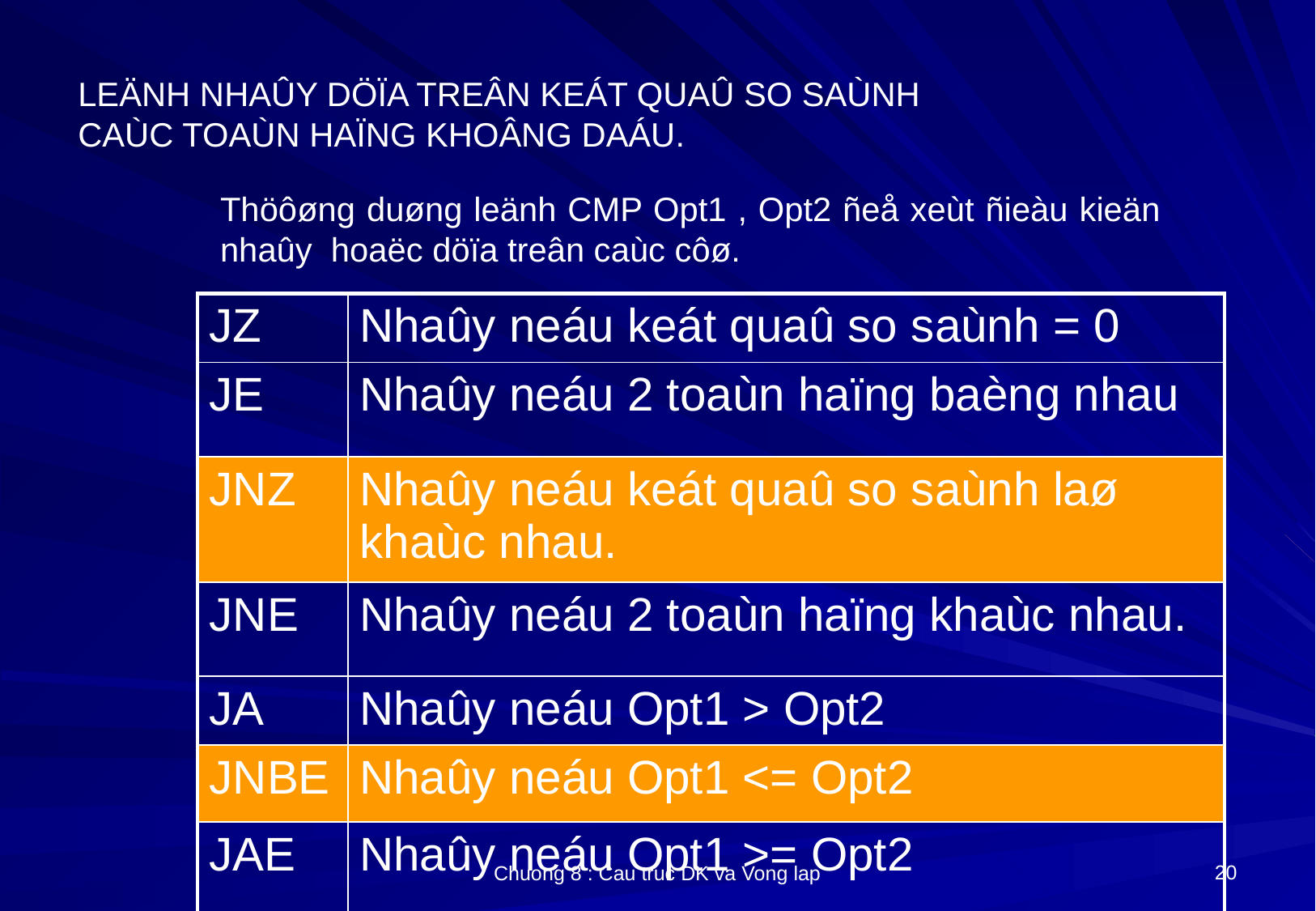

# LEÄNH NHAÛY DÖÏA TREÂN KEÁT QUAÛ SO SAÙNH CAÙC TOAÙN HAÏNG KHOÂNG DAÁU.
Thöôøng duøng leänh CMP Opt1 , Opt2 ñeå xeùt ñieàu kieän nhaûy  hoaëc döïa treân caùc côø.
| JZ | Nhaûy neáu keát quaû so saùnh = 0 |
| --- | --- |
| JE | Nhaûy neáu 2 toaùn haïng baèng nhau |
| JNZ | Nhaûy neáu keát quaû so saùnh laø khaùc nhau. |
| JNE | Nhaûy neáu 2 toaùn haïng khaùc nhau. |
| JA | Nhaûy neáu Opt1 > Opt2 |
| JNBE | Nhaûy neáu Opt1 <= Opt2 |
| JAE | Nhaûy neáu Opt1 >= Opt2 |
| JNB | Nhaûy neáu Not (Opt1<Opt2) |
20
Chuong 8 : Cau truc DK va Vong lap